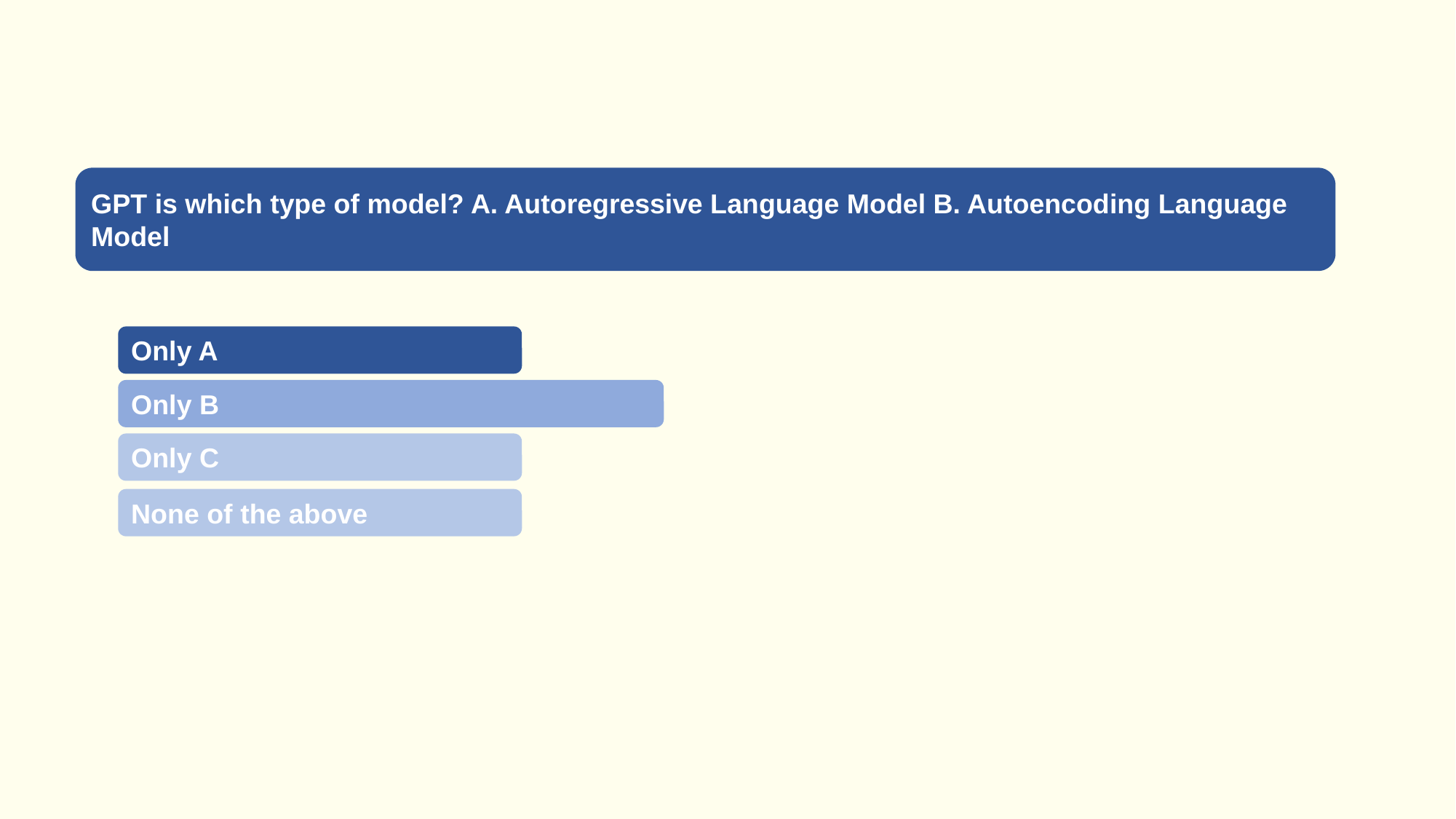

GPT is which type of model? A. Autoregressive Language Model B. Autoencoding Language Model
Only A
Only B
Only C
None of the above